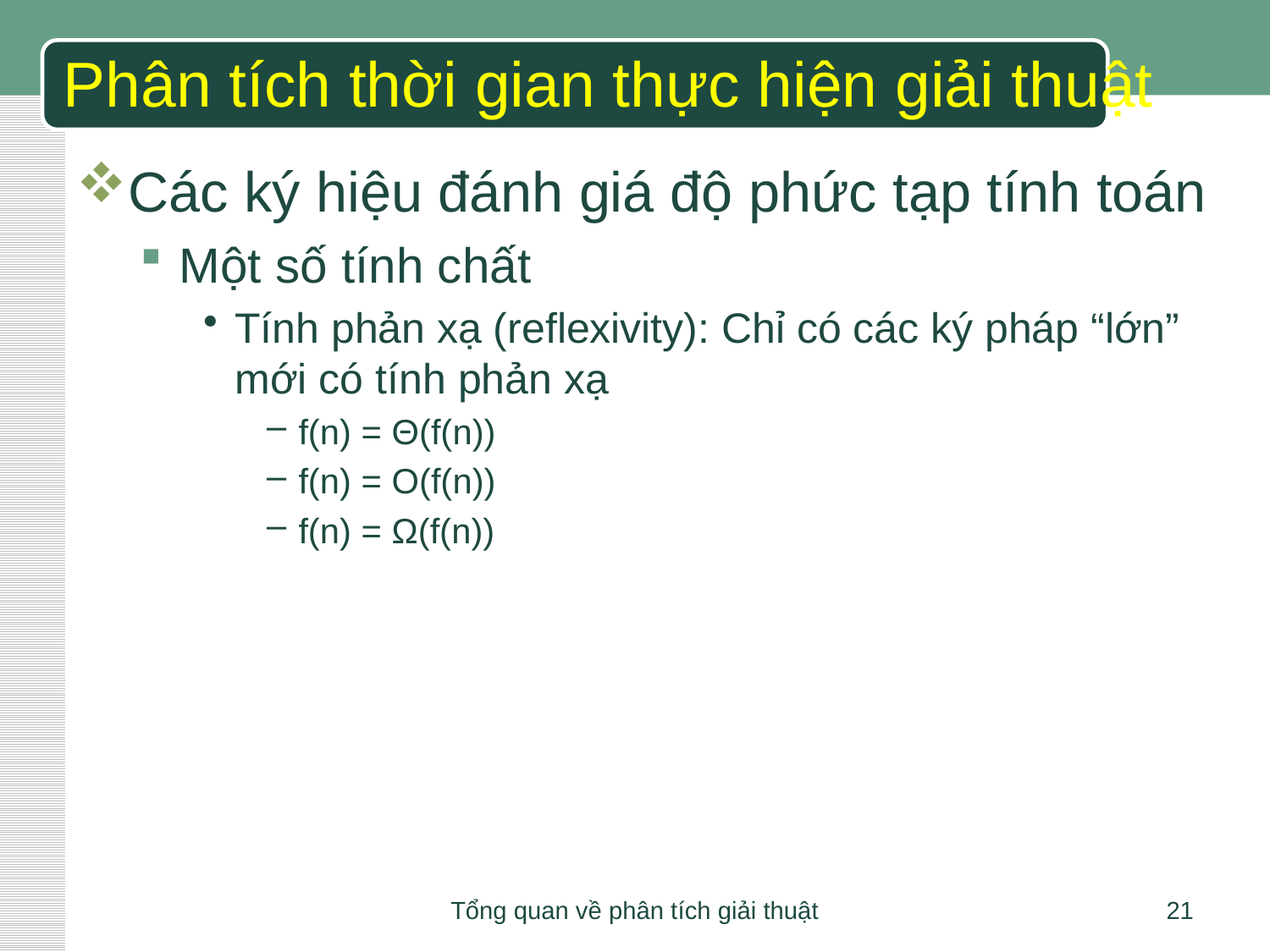

# Phân tích thời gian thực hiện giải thuật
Các ký hiệu đánh giá độ phức tạp tính toán
Một số tính chất
Tính phản xạ (reflexivity): Chỉ có các ký pháp “lớn” mới có tính phản xạ
f(n) = Θ(f(n))
f(n) = O(f(n))
f(n) = Ω(f(n))

Tổng quan về phân tích giải thuật
21